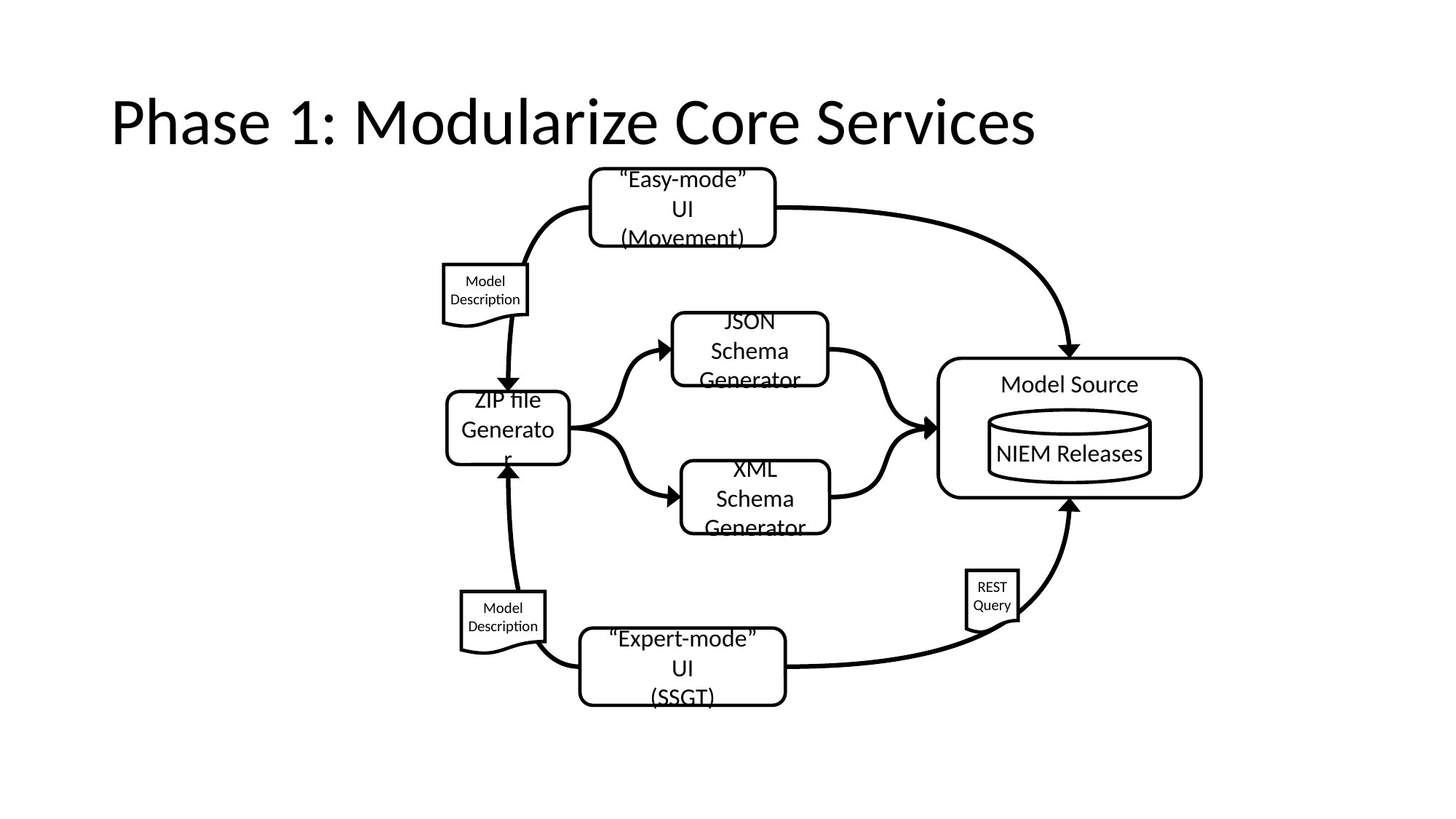

Phase 1: Modularize Core Services
“Easy-mode” UI
(Movement)
Model
Description
JSON Schema
Generator
Model Source
NIEM Releases
ZIP file
Generator
XML Schema
Generator
REST
Query
Model
Description
“Expert-mode” UI
(SSGT)